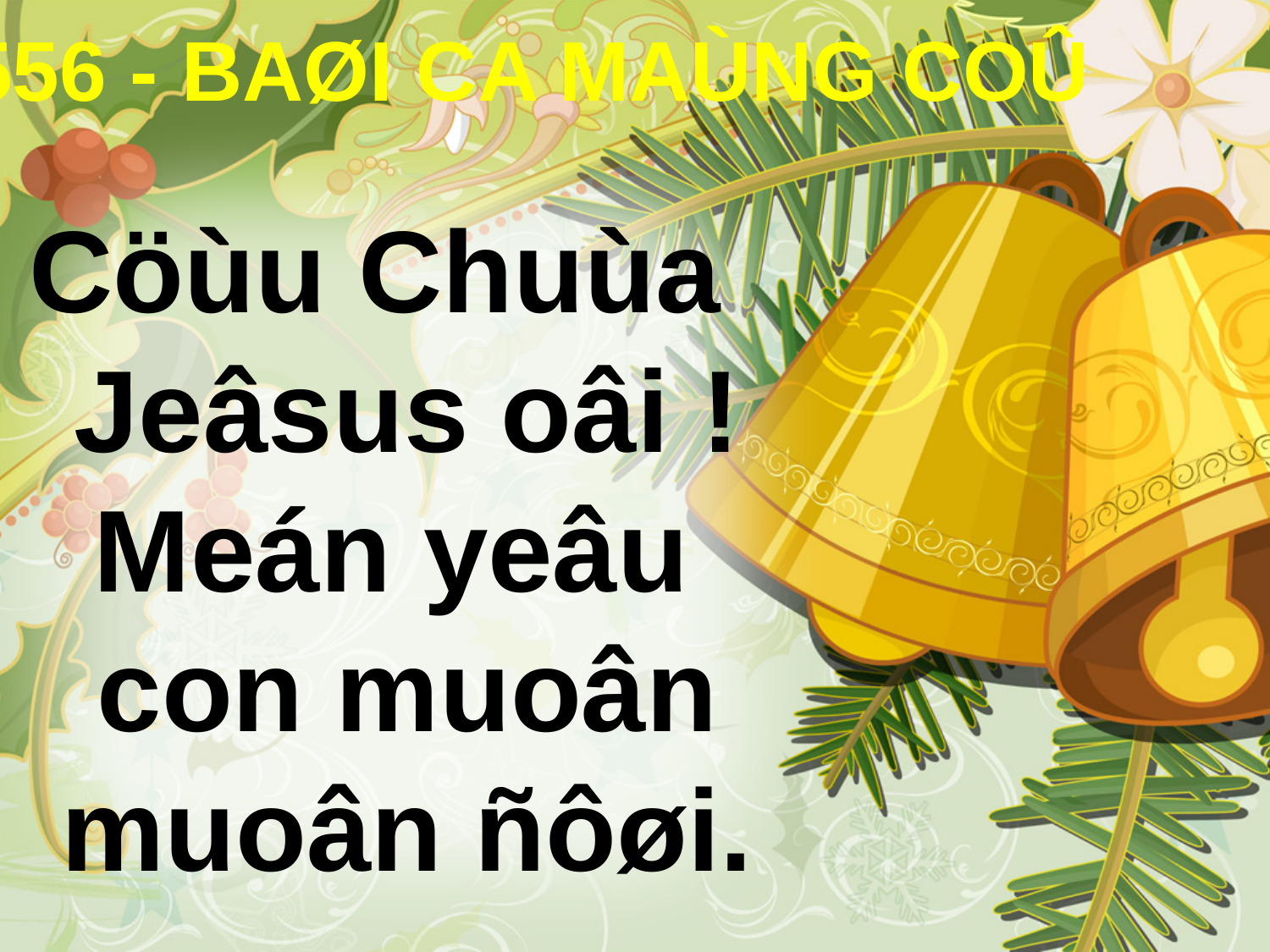

TC 556 - BAØI CA MAÙNG COÛ

Cöùu Chuùa   Jeâsus oâi !
Meán yeâu
con muoân muoân ñôøi.